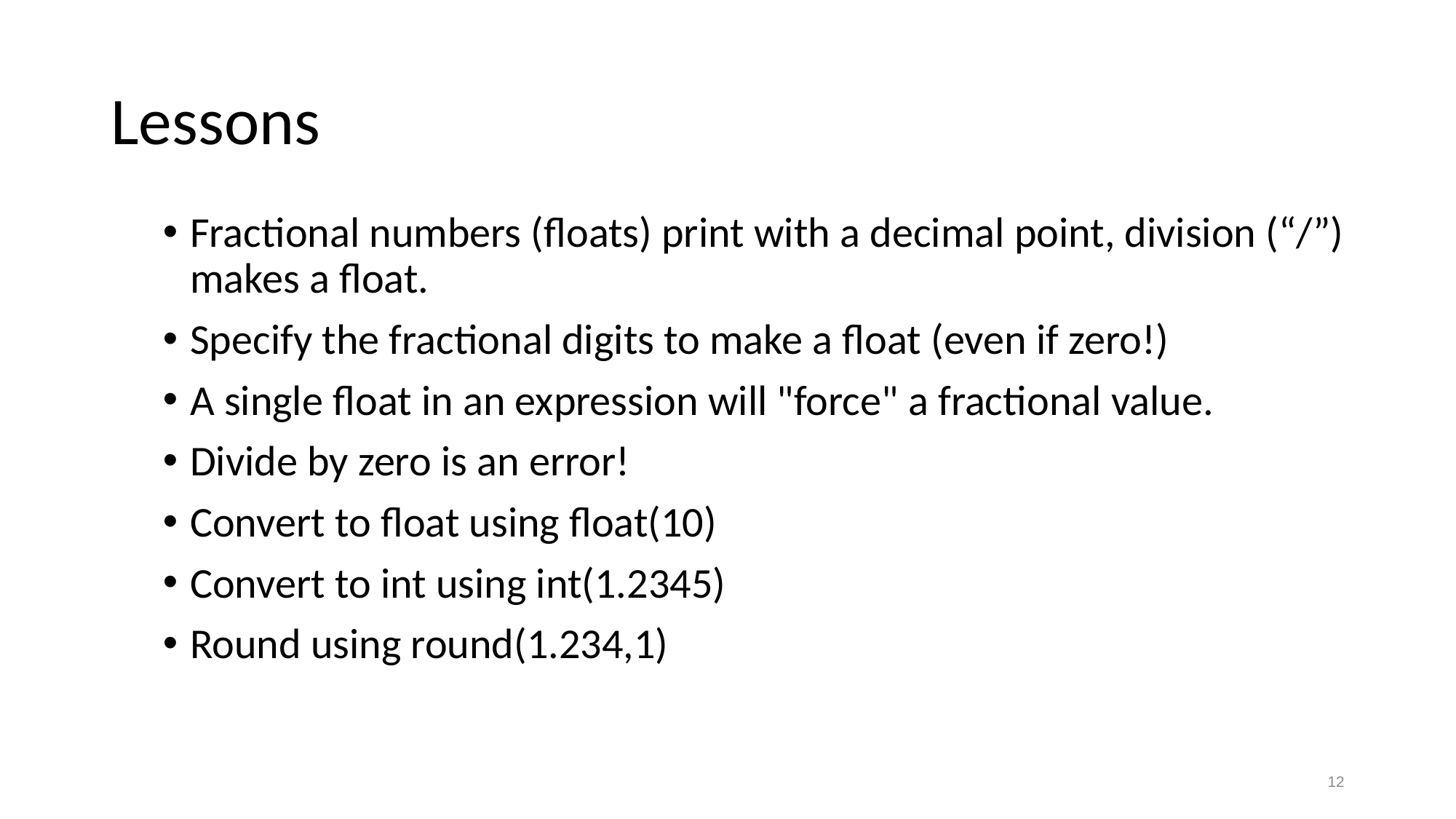

# Lessons
Fractional numbers (floats) print with a decimal point, division (“/”) makes a float.
Specify the fractional digits to make a float (even if zero!)
A single float in an expression will "force" a fractional value.
Divide by zero is an error!
Convert to float using float(10)
Convert to int using int(1.2345)
Round using round(1.234,1)

12